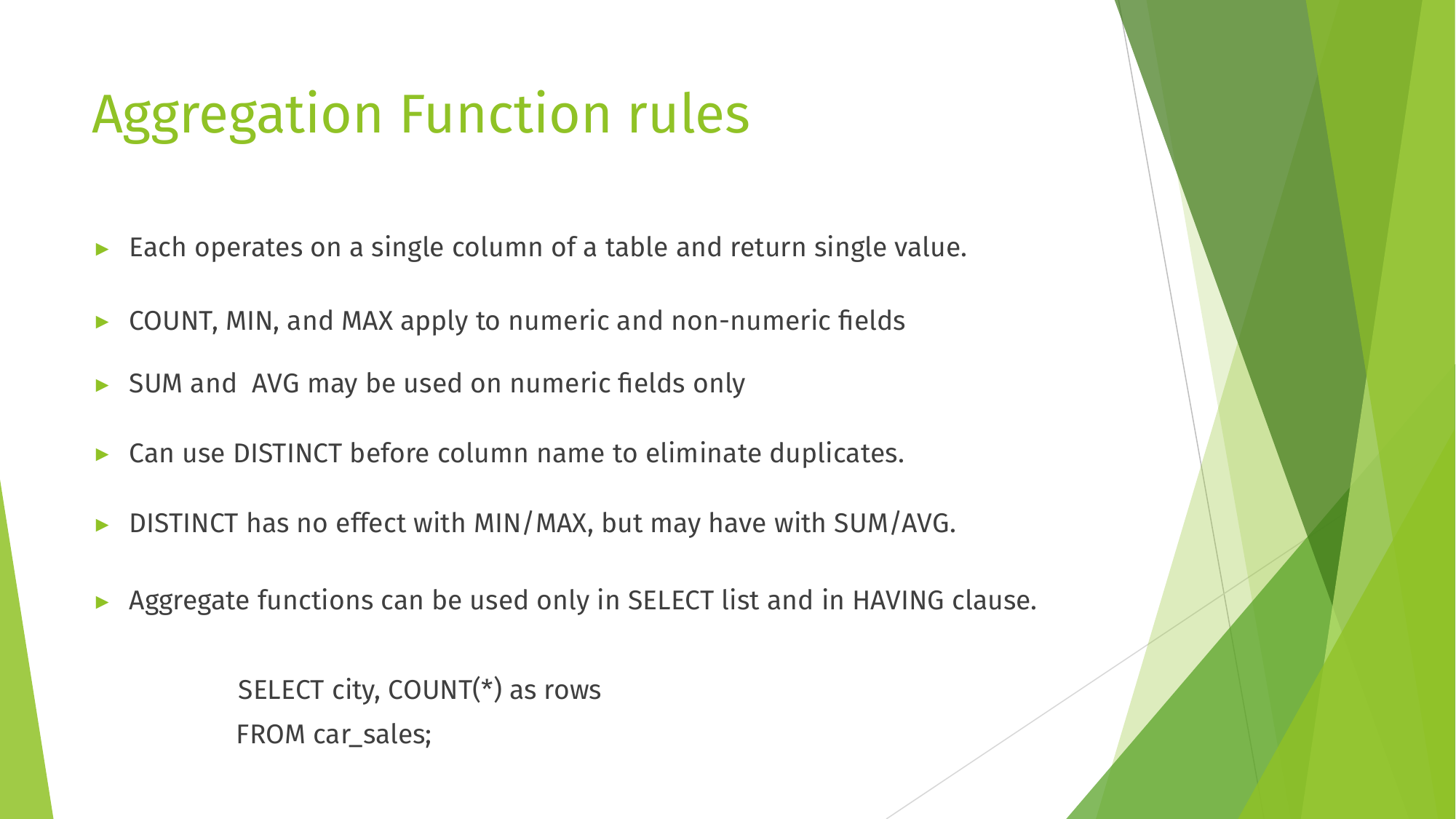

# Aggregation Function rules
Each operates on a single column of a table and return single value.

COUNT, MIN, and MAX apply to numeric and non-numeric fields
SUM and  AVG may be used on numeric fields only
Can use DISTINCT before column name to eliminate duplicates.
DISTINCT has no effect with MIN/MAX, but may have with SUM/AVG.
Aggregate functions can be used only in SELECT list and in HAVING clause.

	               SELECT city, COUNT(*) as rows
             FROM car_sales;